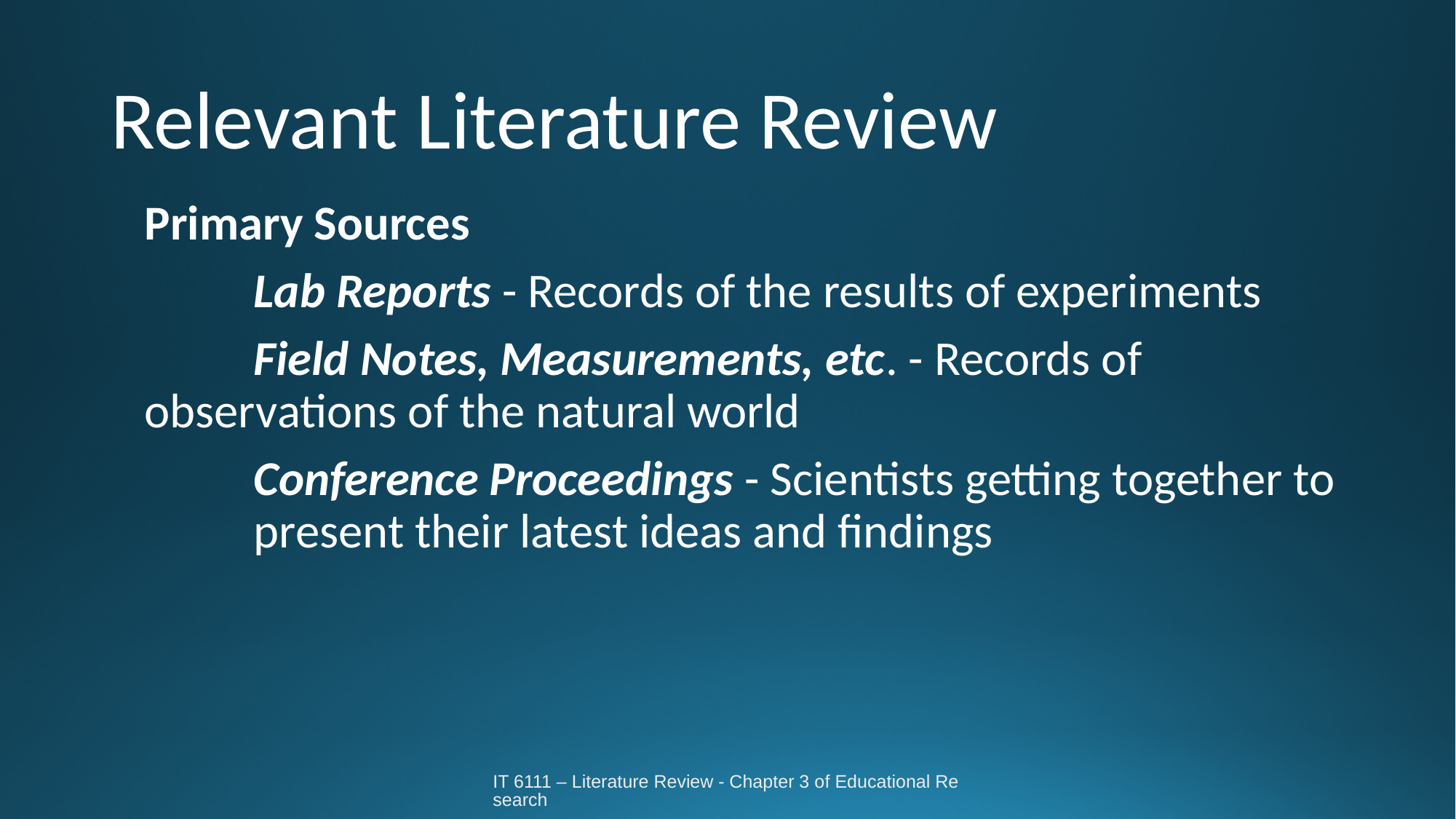

# Relevant Literature Review
Primary Sources
	Lab Reports - Records of the results of experiments
	Field Notes, Measurements, etc. - Records of 	observations of the natural world
	Conference Proceedings - Scientists getting together to 	present their latest ideas and findings

IT 6111 – Literature Review - Chapter 3 of Educational Research